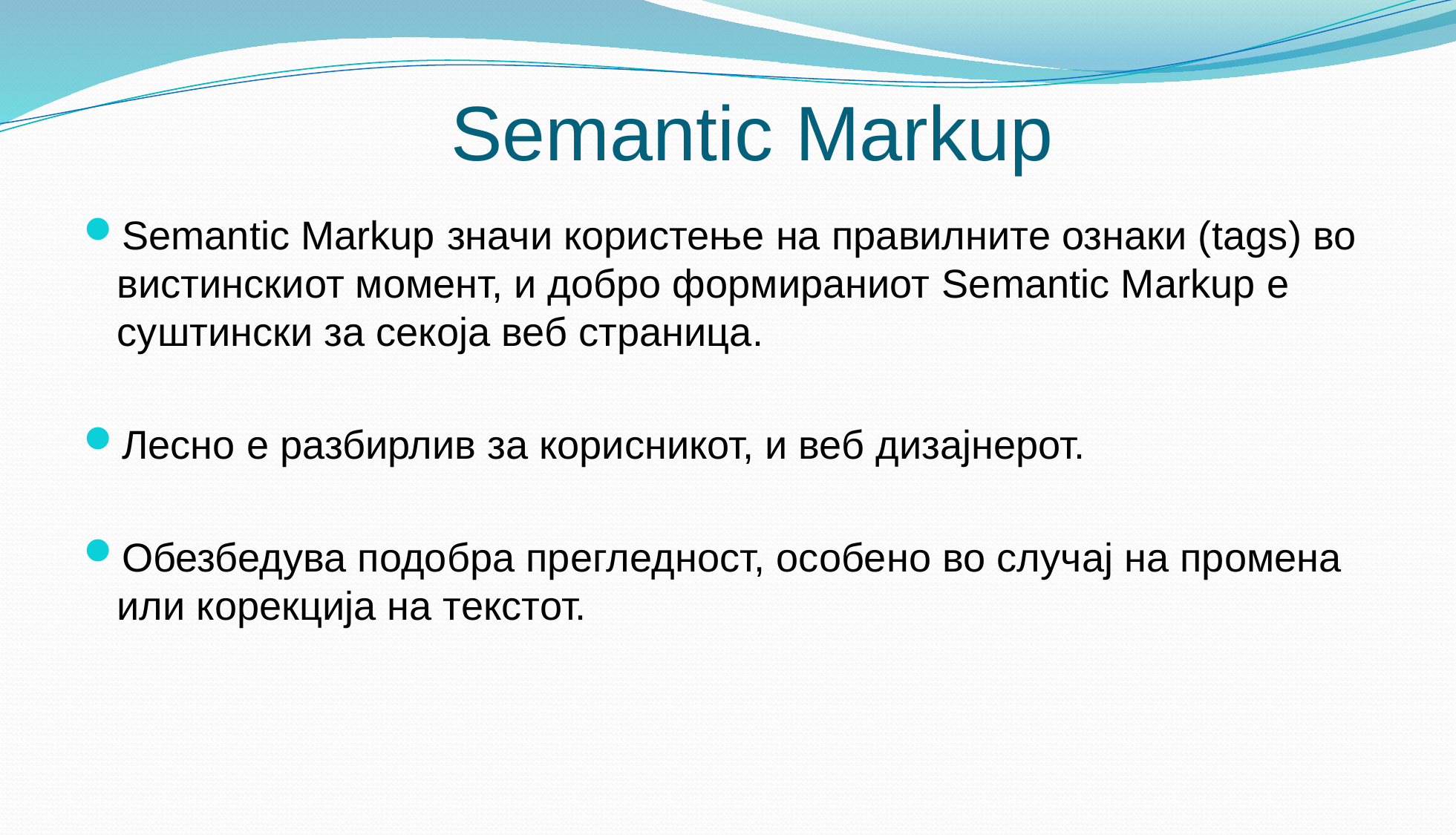

# Semantic Markup
Semantic Markup значи користење на правилните ознаки (tags) во вистинскиот момент, и добро формираниот Semantic Markup е суштински за секоја веб страница.

Лесно е разбирлив за корисникот, и веб дизајнерот.

Обезбедува подобра прегледност, особено во случај на промена или корекција на текстот.